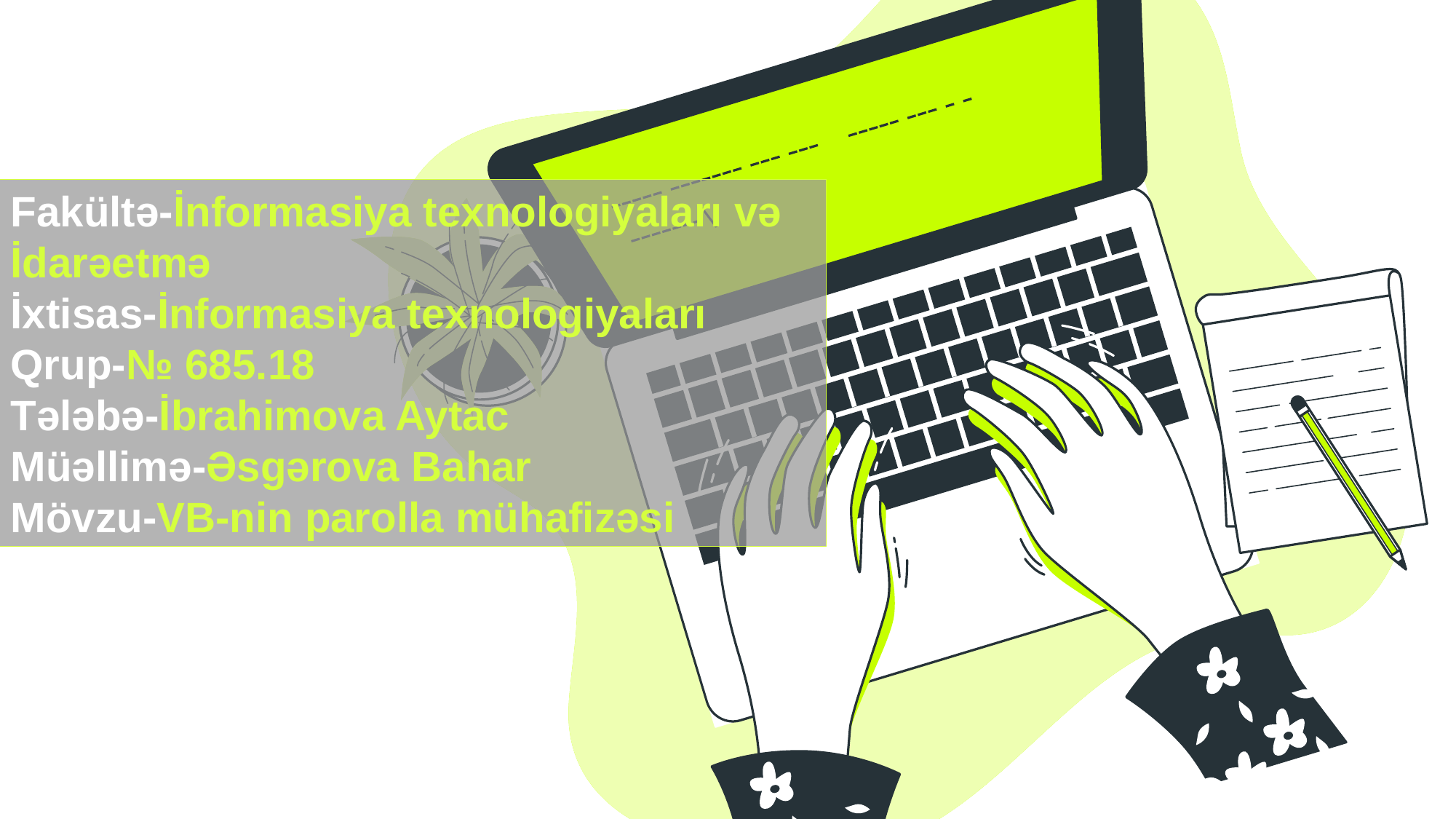

Fakültə-İnformasiya texnologiyaları və İdarəetmə
İxtisas-İnformasiya texnologiyaları
Qrup-№ 685.18
Tələbə-İbrahimova Aytac
Müəllimə-Əsgərova Bahar
Mövzu-VB-nin parolla mühafizəsi